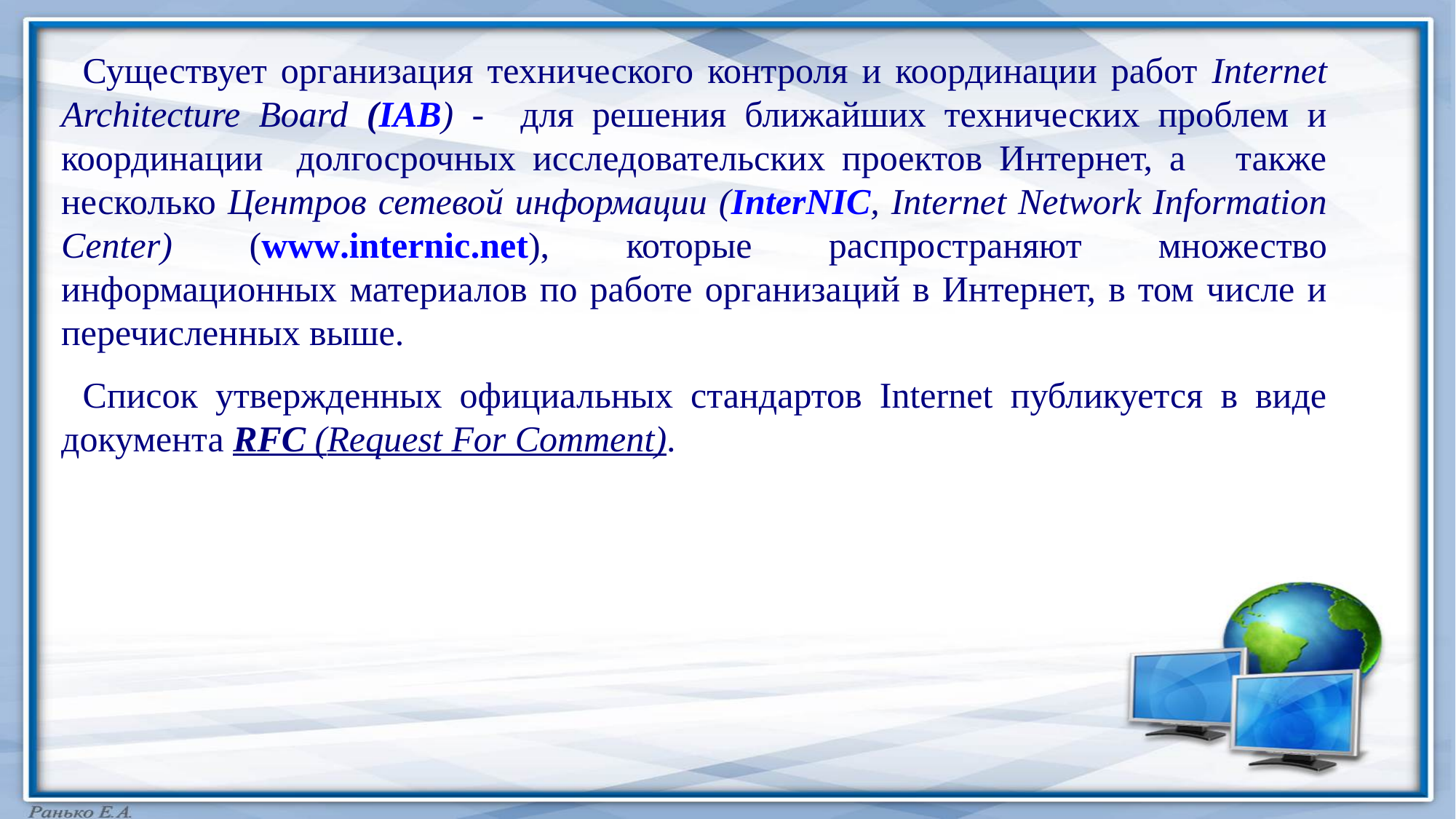

Существует организация технического контроля и координации работ Internet Architecture Board (IAB) -  для решения ближайших технических проблем и координации  долгосрочных исследовательских проектов Интернет, а   также несколько Центров сетевой информации (InterNIC, Internet Network Information Center) (www.internic.net), которые распространяют множество информационных материалов по работе организаций в Интернет, в том числе и перечисленных выше.
Список утвержденных официальных стандартов Internet публикуется в виде документа RFC (Request For Comment).